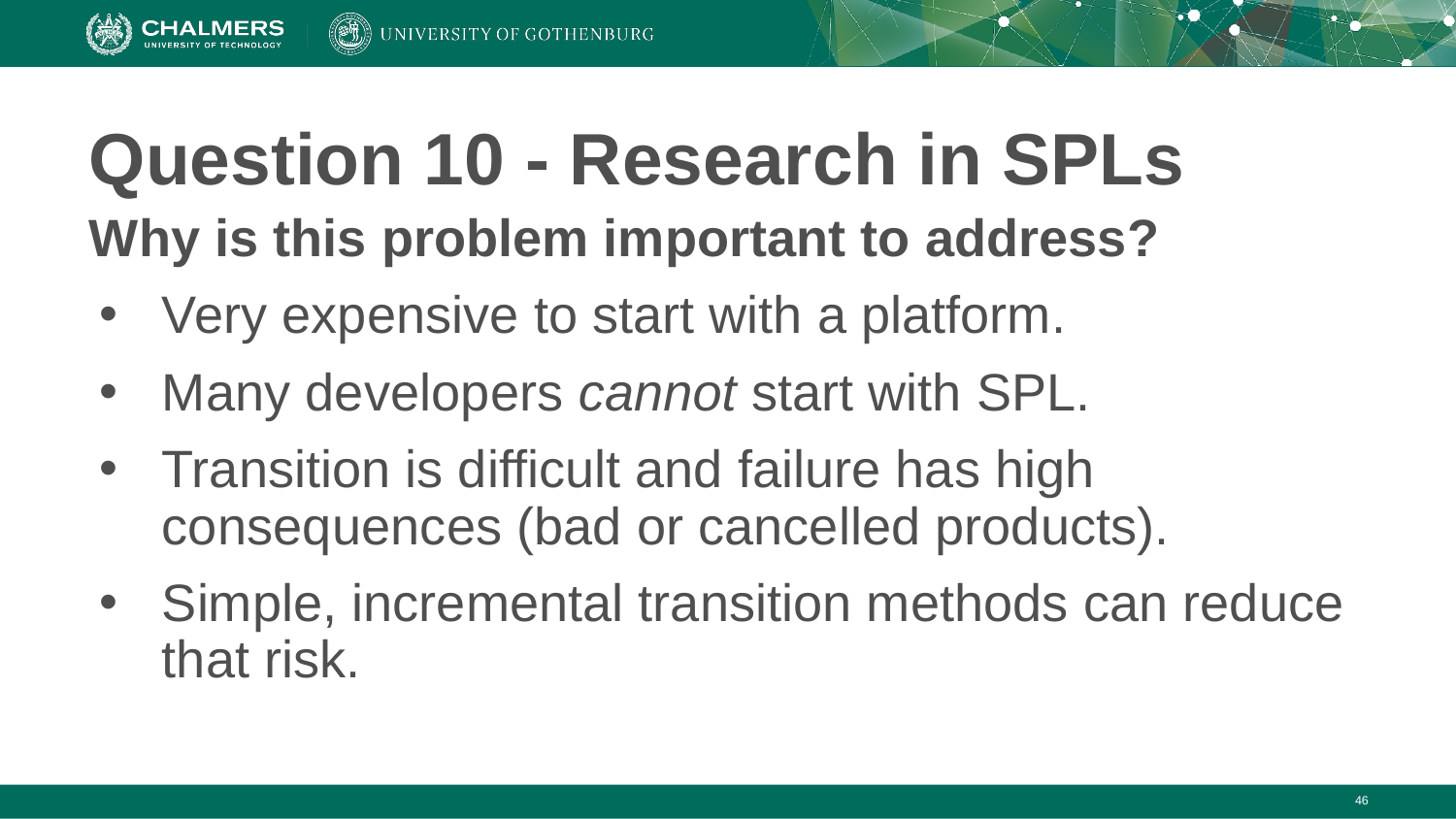

# Question 10 - Research in SPLs
Why is this problem important to address?
Very expensive to start with a platform.
Many developers cannot start with SPL.
Transition is difficult and failure has high consequences (bad or cancelled products).
Simple, incremental transition methods can reduce that risk.

46